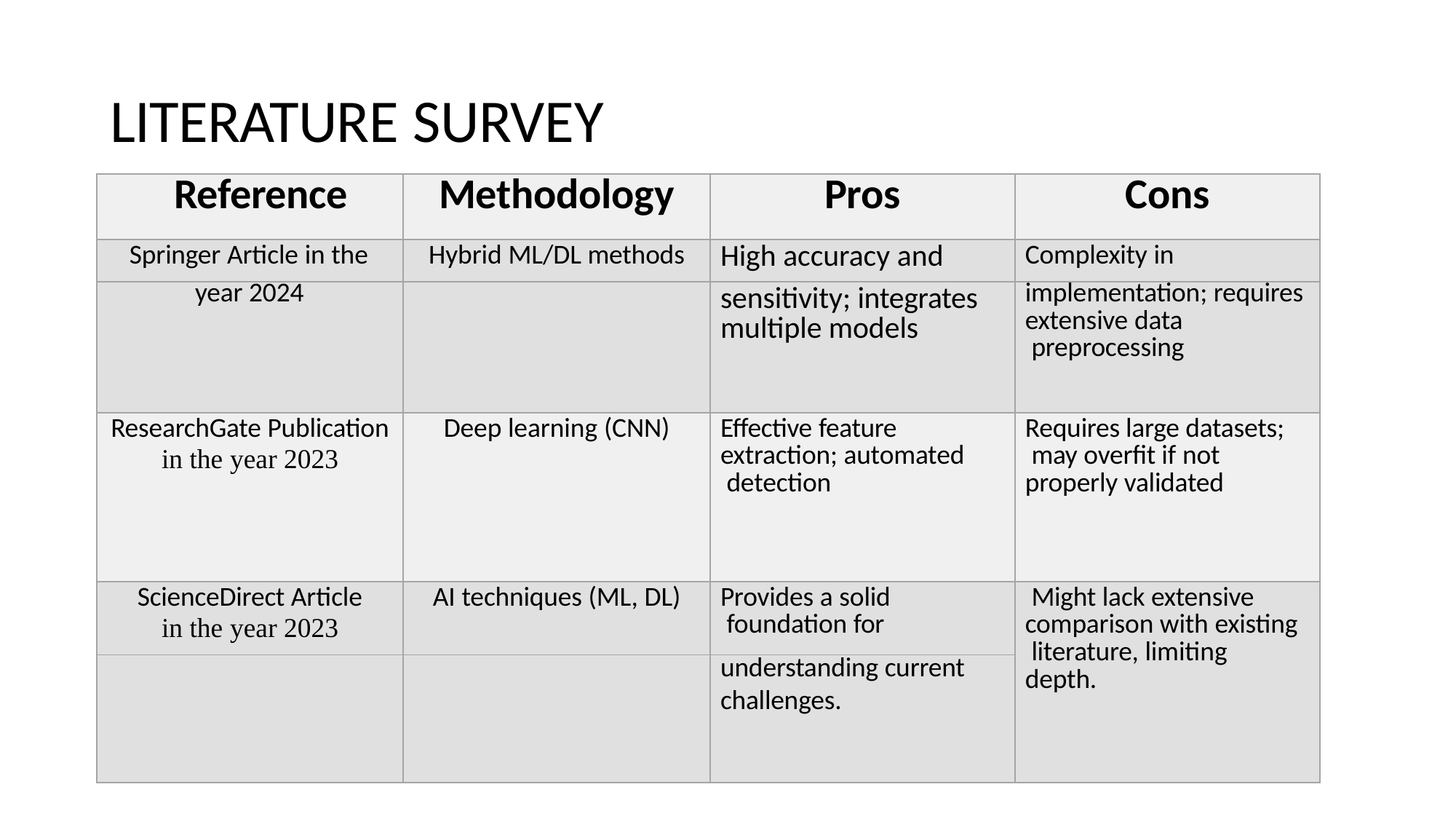

# LITERATURE SURVEY
| Reference | Methodology | Pros | Cons |
| --- | --- | --- | --- |
| Springer Article in the | Hybrid ML/DL methods | High accuracy and | Complexity in |
| year 2024 |  | sensitivity; integrates multiple models | implementation; requires extensive data preprocessing |
| ResearchGate Publication in the year 2023 | Deep learning (CNN) | Effective feature extraction; automated detection | Requires large datasets; may overfit if not properly validated |
| ScienceDirect Article in the year 2023 | AI techniques (ML, DL) | Provides a solid foundation for | Might lack extensive comparison with existing literature, limiting depth. |
|  |  | understanding current |  |
|  |  | challenges. |  |